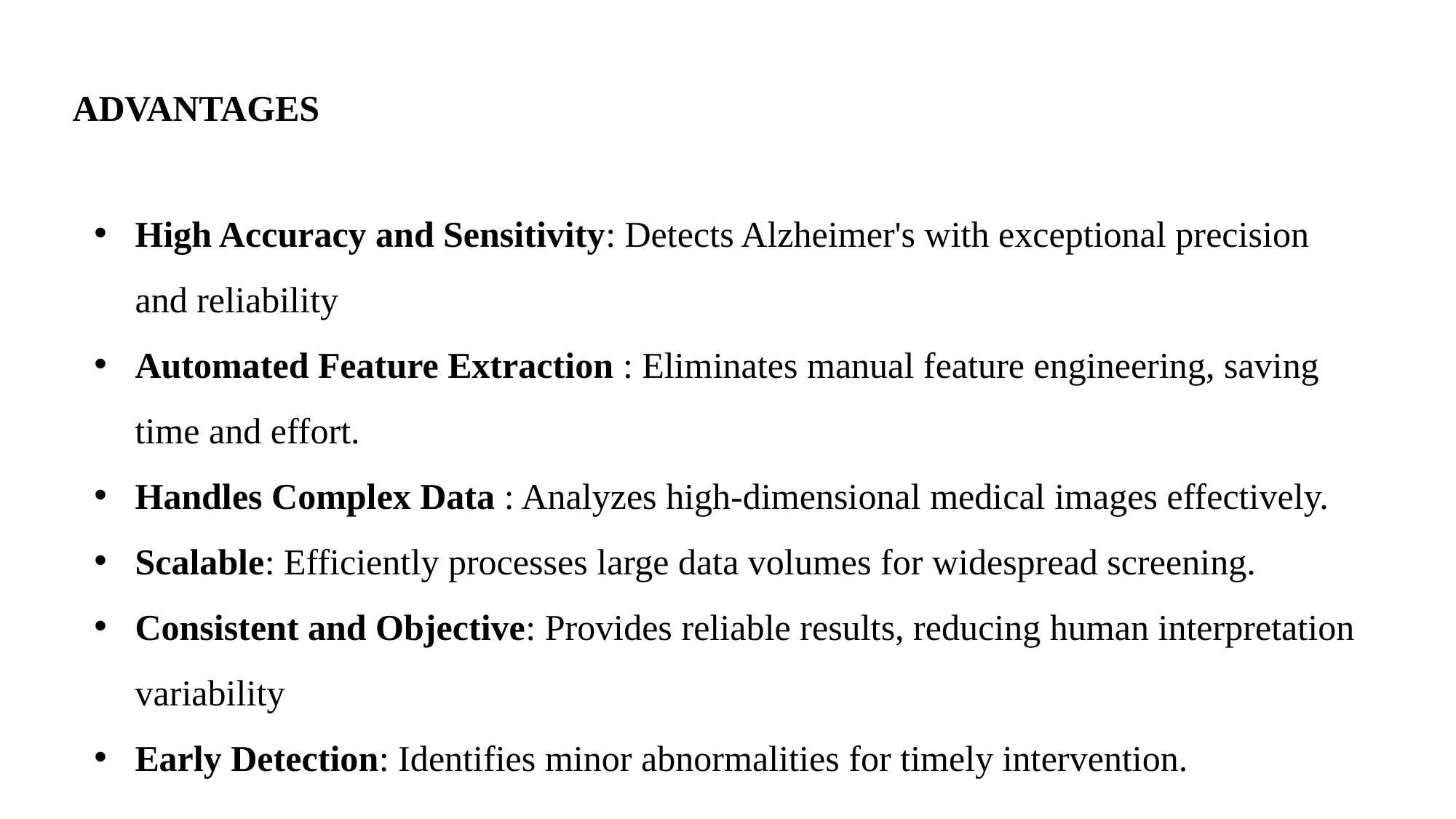

ADVANTAGES
High Accuracy and Sensitivity: Detects Alzheimer's with exceptional precision and reliability
Automated Feature Extraction : Eliminates manual feature engineering, saving time and effort.
Handles Complex Data : Analyzes high-dimensional medical images effectively.
Scalable: Efficiently processes large data volumes for widespread screening.
Consistent and Objective: Provides reliable results, reducing human interpretation variability
Early Detection: Identifies minor abnormalities for timely intervention.